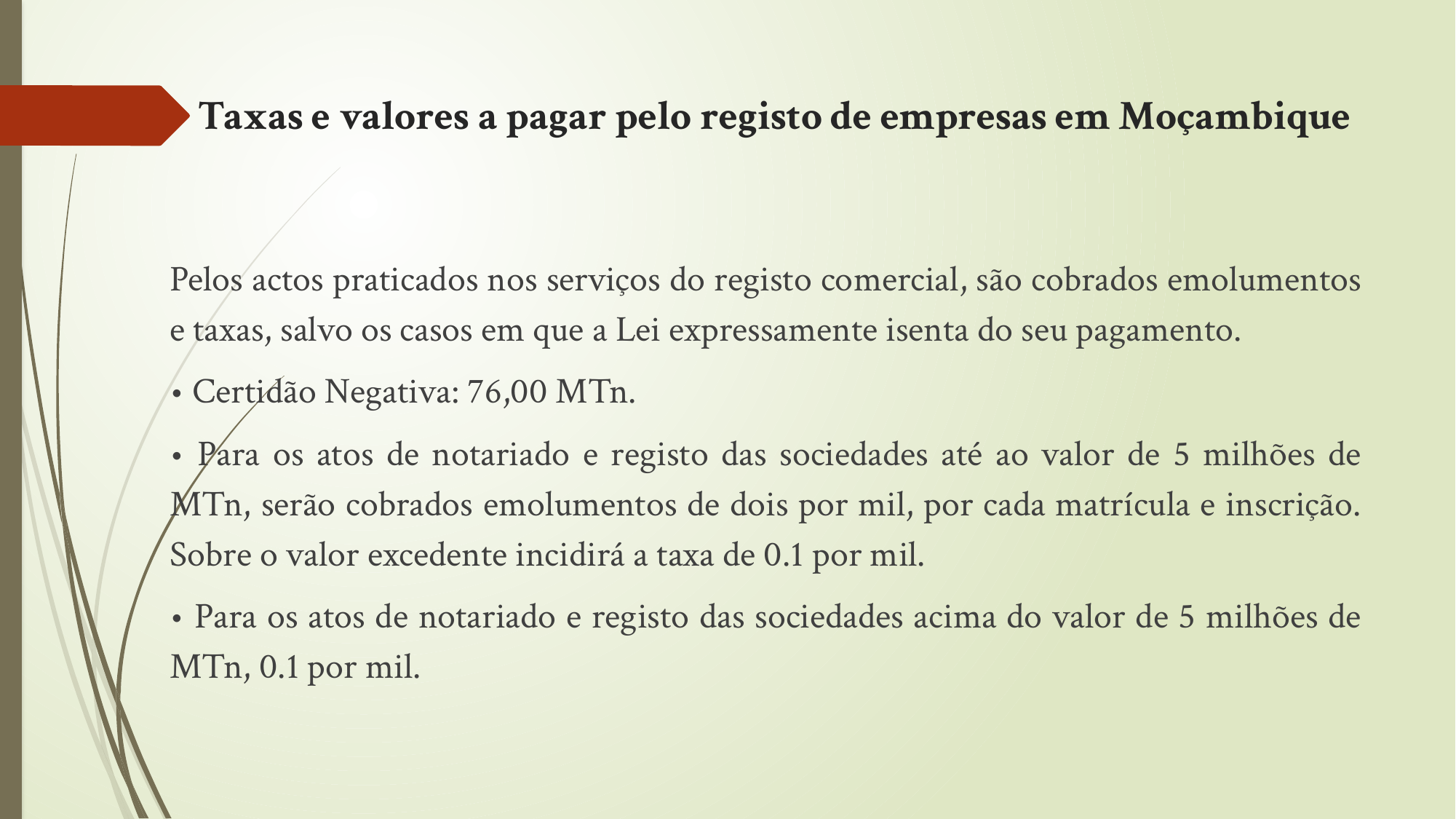

# Taxas e valores a pagar pelo registo de empresas em Moçambique
Pelos actos praticados nos serviços do registo comercial, são cobrados emolumentos e taxas, salvo os casos em que a Lei expressamente isenta do seu pagamento.
• Certidão Negativa: 76,00 MTn.
• Para os atos de notariado e registo das sociedades até ao valor de 5 milhões de MTn, serão cobrados emolumentos de dois por mil, por cada matrícula e inscrição. Sobre o valor excedente incidirá a taxa de 0.1 por mil.
• Para os atos de notariado e registo das sociedades acima do valor de 5 milhões de MTn, 0.1 por mil.